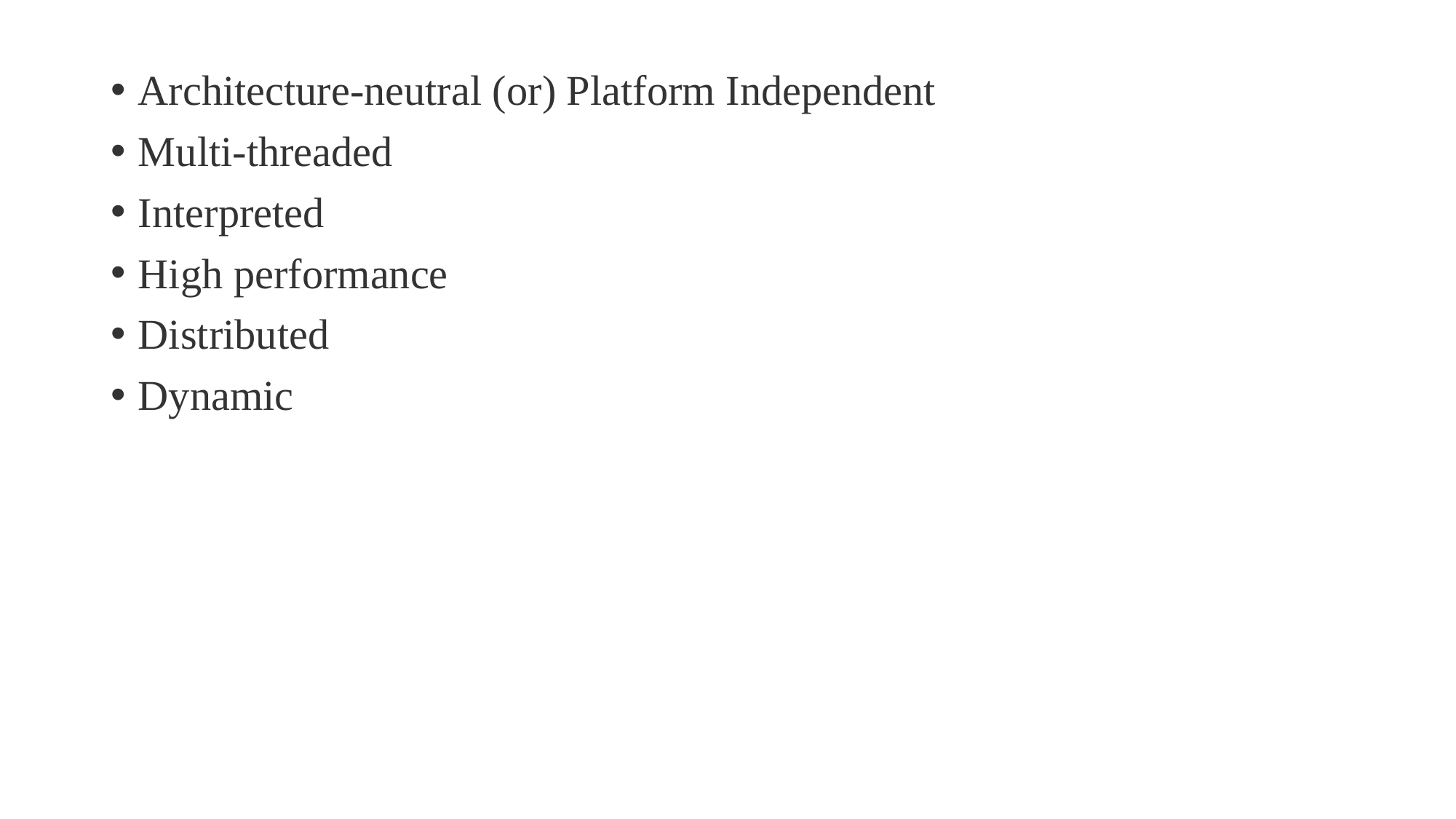

Architecture-neutral (or) Platform Independent
Multi-threaded
Interpreted
High performance
Distributed
Dynamic